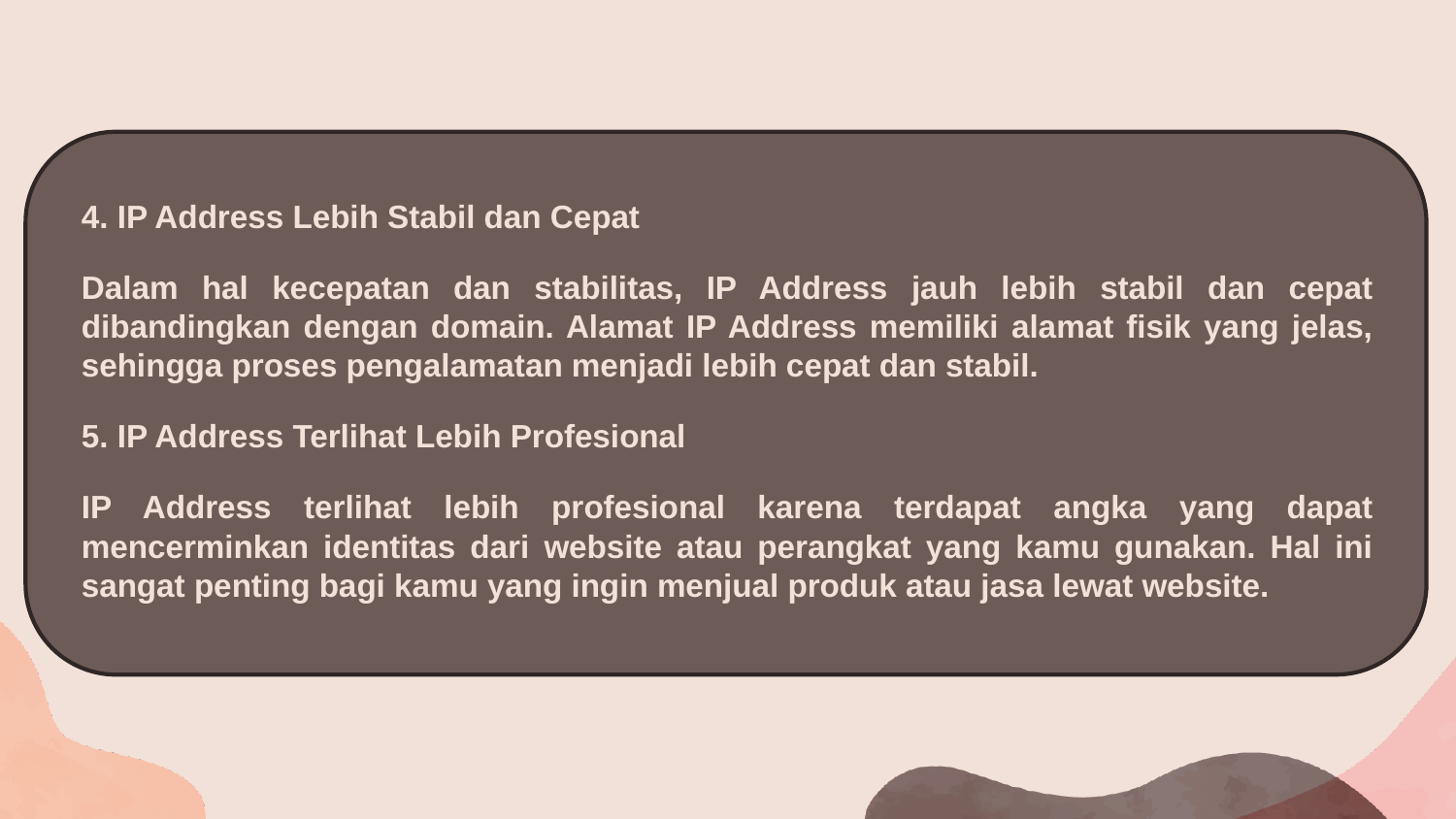

4. IP Address Lebih Stabil dan Cepat
Dalam hal kecepatan dan stabilitas, IP Address jauh lebih stabil dan cepat dibandingkan dengan domain. Alamat IP Address memiliki alamat fisik yang jelas, sehingga proses pengalamatan menjadi lebih cepat dan stabil.
5. IP Address Terlihat Lebih Profesional
IP Address terlihat lebih profesional karena terdapat angka yang dapat mencerminkan identitas dari website atau perangkat yang kamu gunakan. Hal ini sangat penting bagi kamu yang ingin menjual produk atau jasa lewat website.